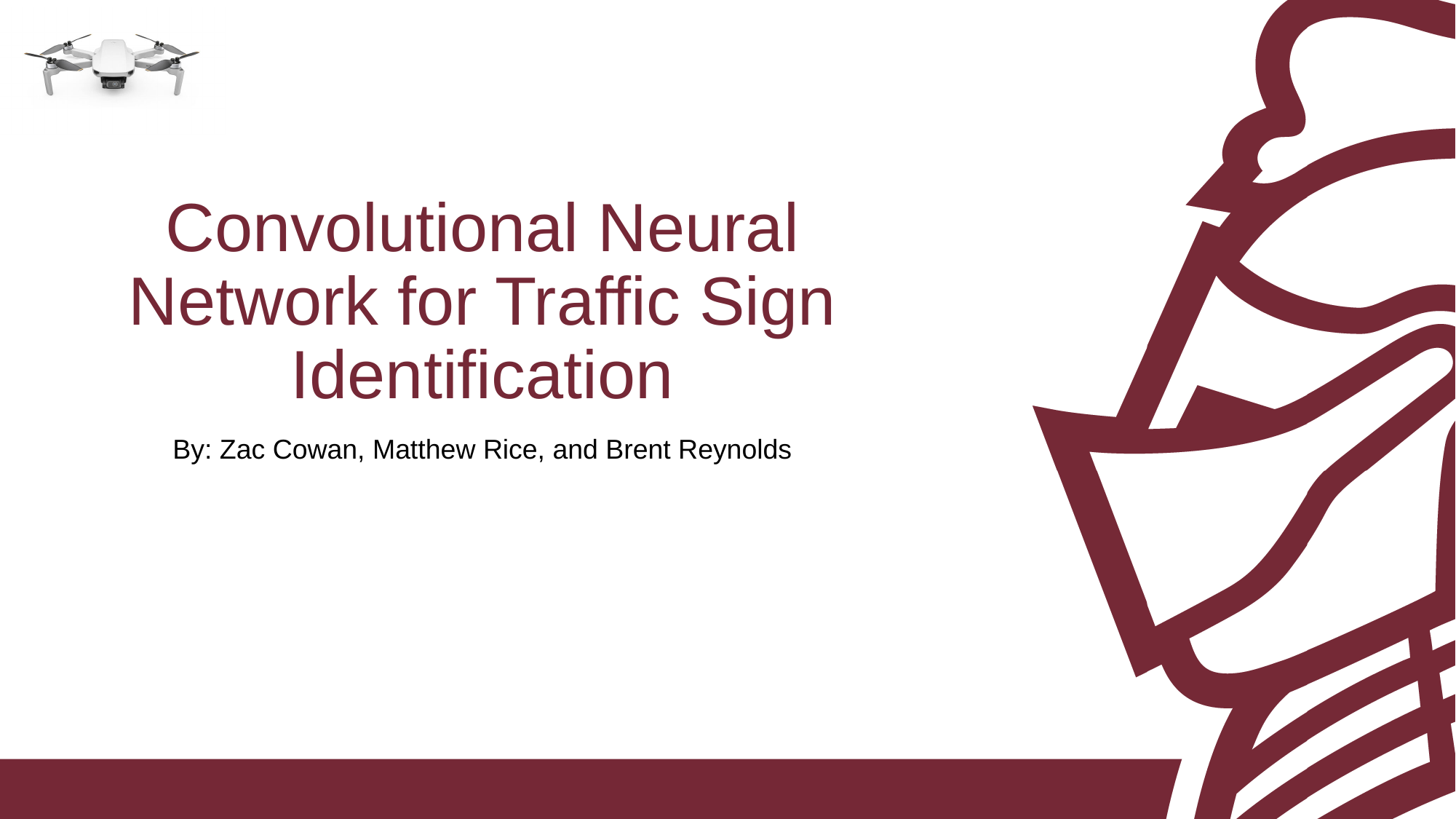

# Convolutional Neural Network for Traffic Sign Identification
By: Zac Cowan, Matthew Rice, and Brent Reynolds